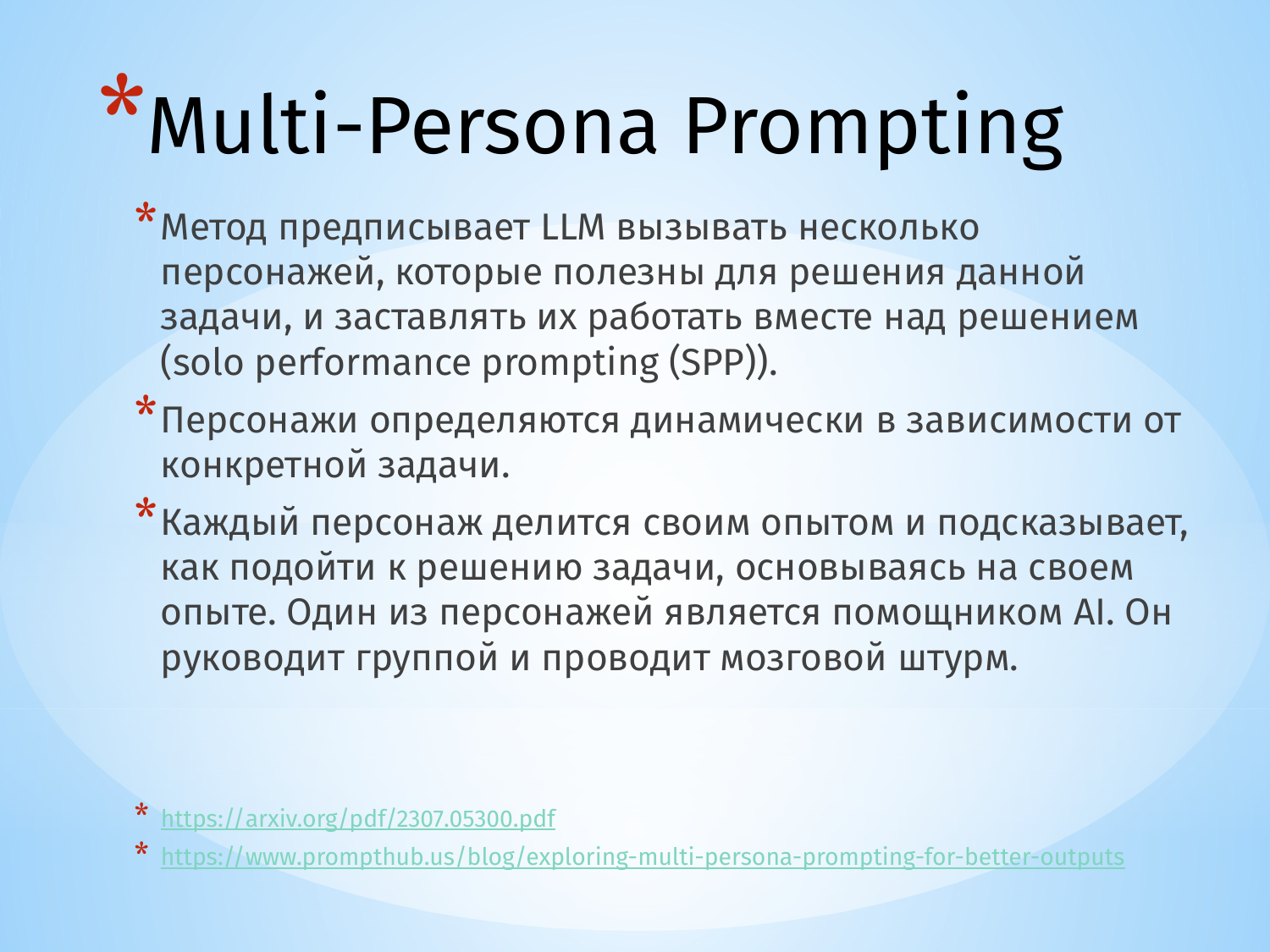

# Multi-Persona Prompting
Метод предписывает LLM вызывать несколько персонажей, которые полезны для решения данной задачи, и заставлять их работать вместе над решением (solo performance prompting (SPP)).
Персонажи определяются динамически в зависимости от конкретной задачи.
Каждый персонаж делится своим опытом и подсказывает, как подойти к решению задачи, основываясь на своем опыте. Один из персонажей является помощником AI. Он руководит группой и проводит мозговой штурм.

https://arxiv.org/pdf/2307.05300.pdf
https://www.prompthub.us/blog/exploring-multi-persona-prompting-for-better-outputs